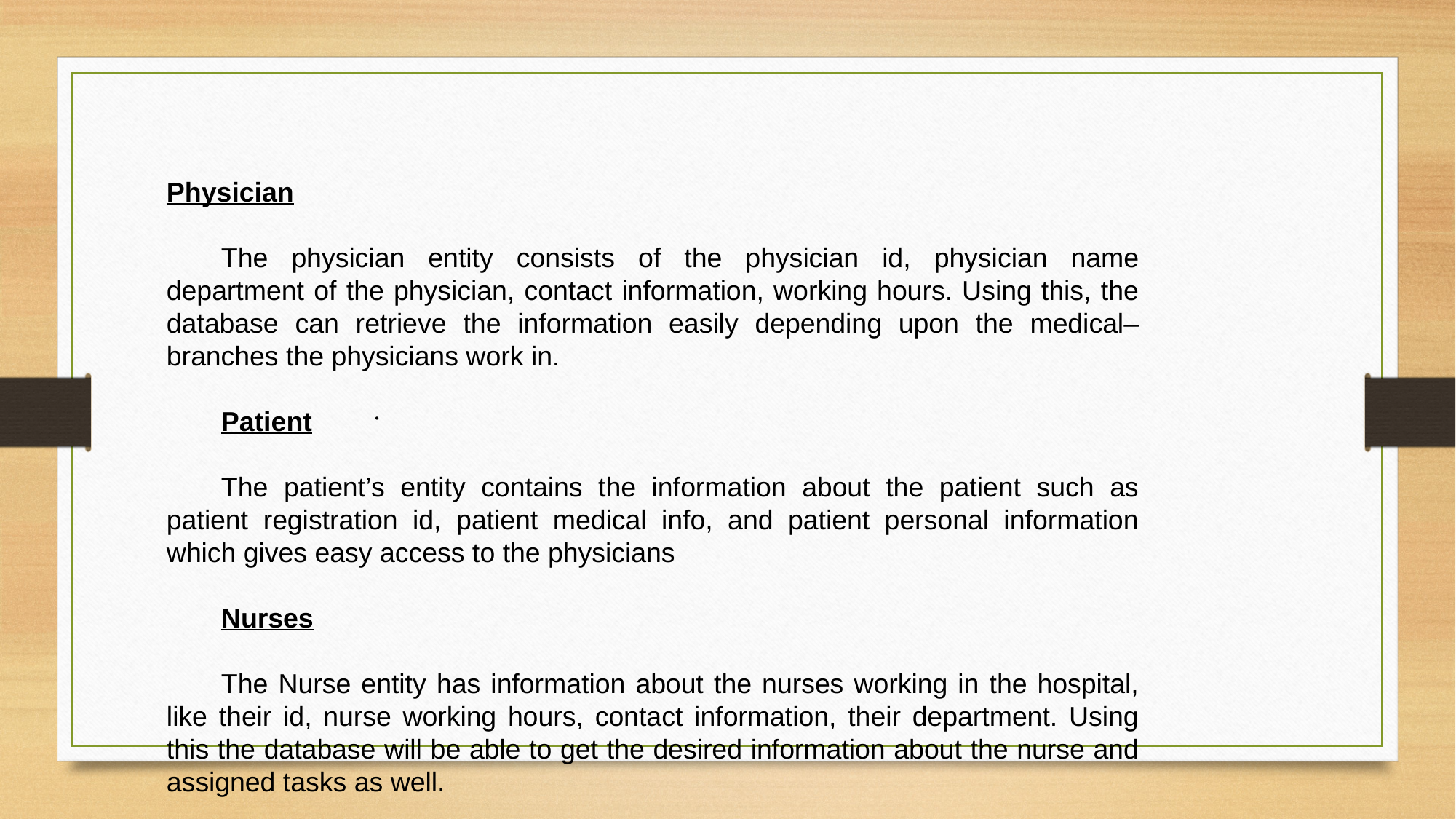

Physician

The physician entity consists of the physician id, physician name department of the physician, contact information, working hours. Using this, the database can retrieve the information easily depending upon the medical–branches the physicians work in.

Patient

The patient’s entity contains the information about the patient such as patient registration id, patient medical info, and patient personal information which gives easy access to the physicians

Nurses

The Nurse entity has information about the nurses working in the hospital, like their id, nurse working hours, contact information, their department. Using this the database will be able to get the desired information about the nurse and assigned tasks as well.

.